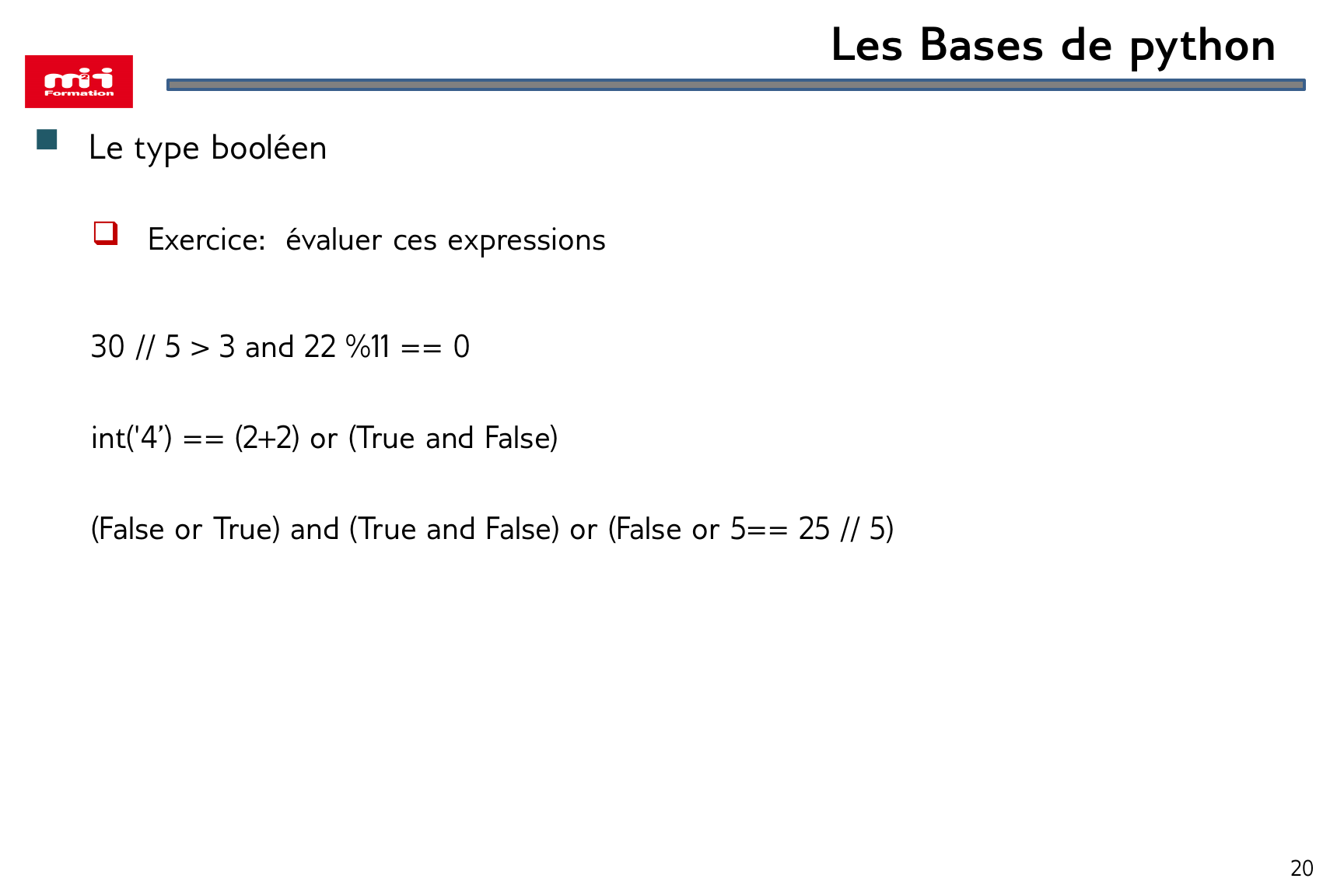

# Les Bases de python
Le type booléen

Exercice:  évaluer ces expressions

30 // 5 > 3 and 22 %11 == 0

int('4’) == (2+2) or (True and False)

(False or True) and (True and False) or (False or 5== 25 // 5)
20